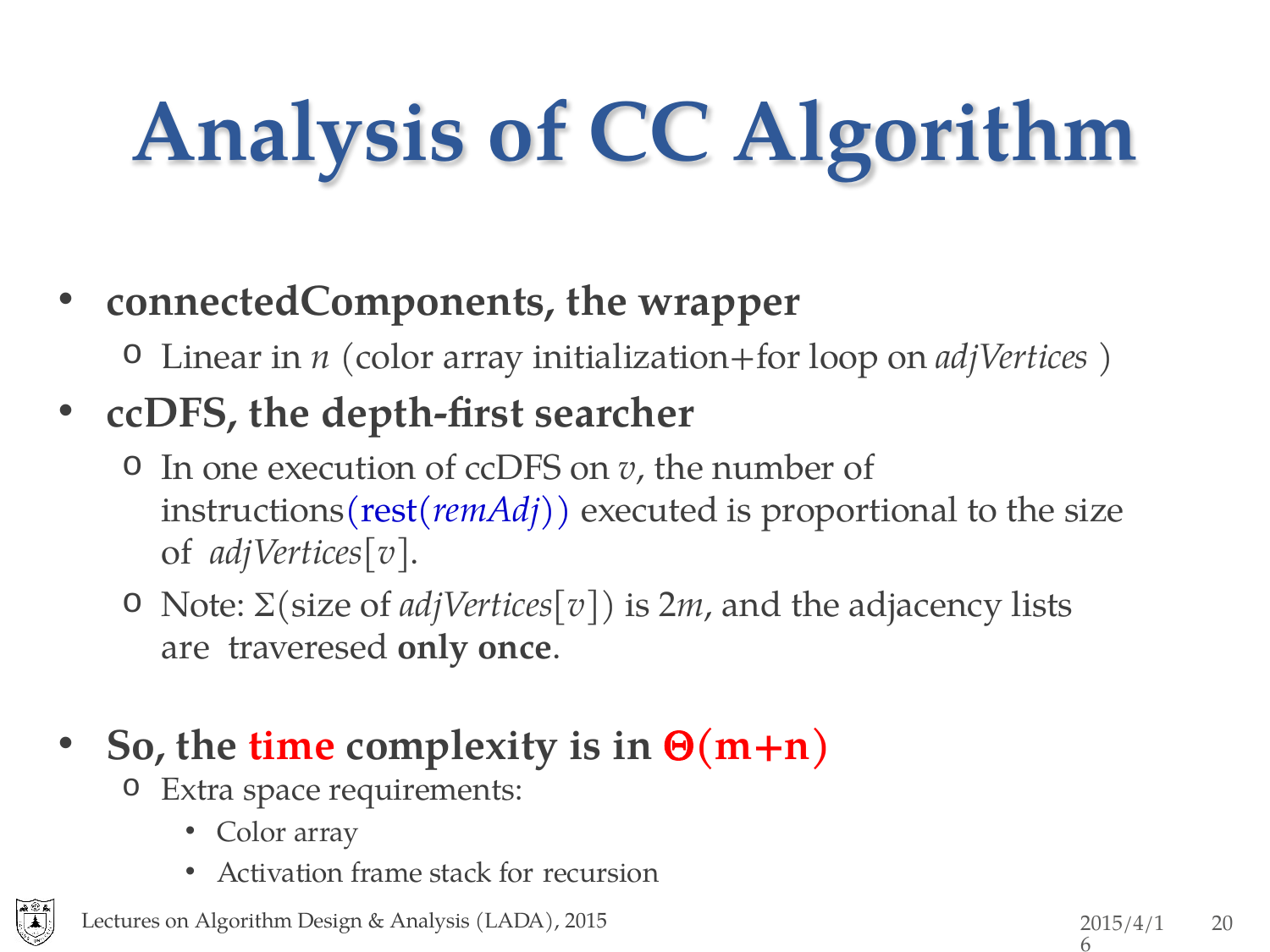

# Analysis of CC Algorithm
connectedComponents, the wrapper
Linear in n (color array initialization+for loop on adjVertices )
ccDFS, the depth-first searcher
In one execution of ccDFS on v, the number of  instructions(rest(remAdj)) executed is proportional to the size of  adjVertices[v].
Note: Σ(size of adjVertices[v]) is 2m, and the adjacency lists are  traveresed only once.

So, the time complexity is in Θ(m+n)
Extra space requirements:
Color array
Activation frame stack for recursion
Lectures on Algorithm Design & Analysis (LADA), 2015
2015/4/16
20